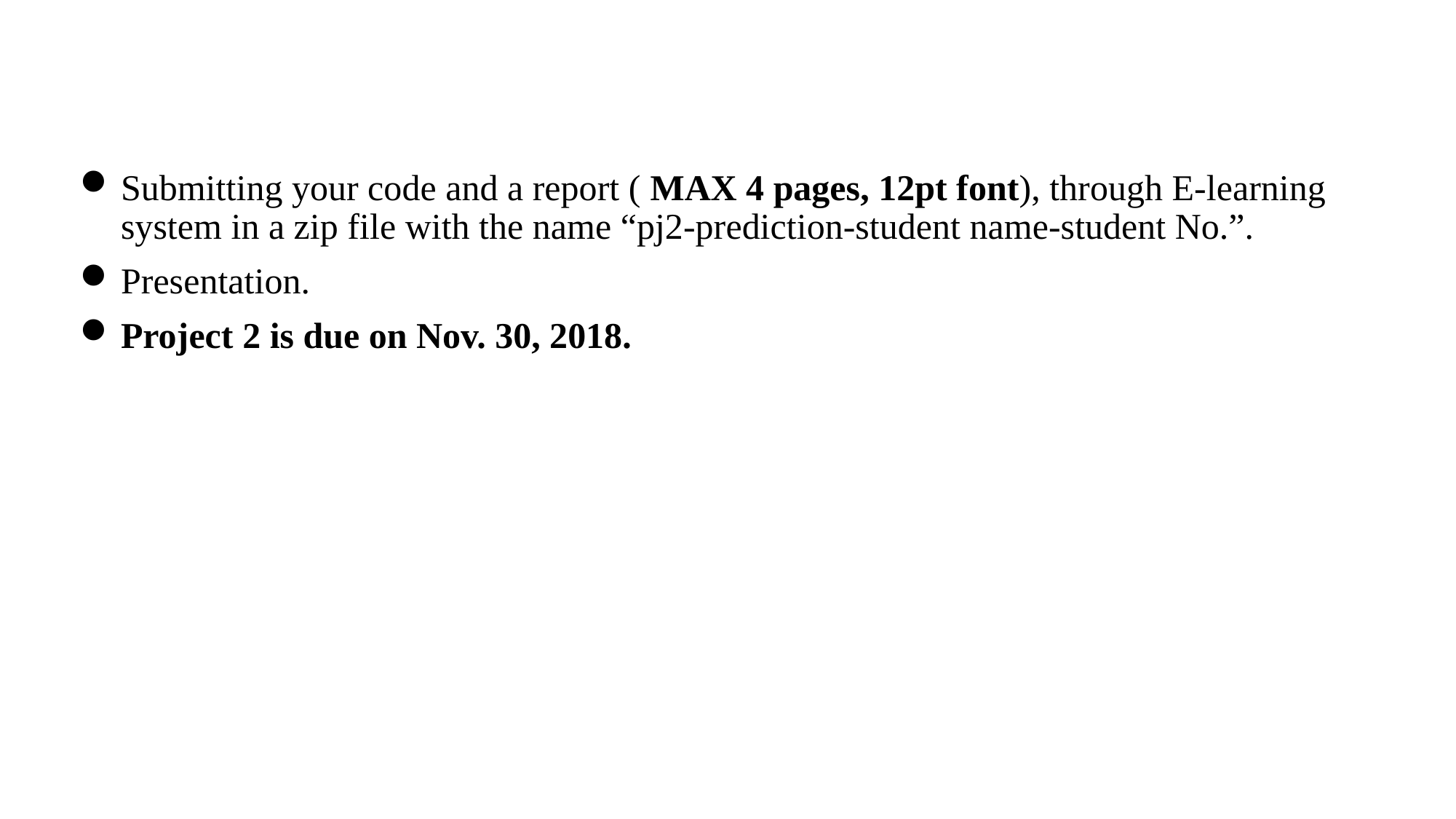

Submitting your code and a report ( MAX 4 pages, 12pt font), through E-learning system in a zip file with the name “pj2-prediction-student name-student No.”.
Presentation.
Project 2 is due on Nov. 30, 2018.